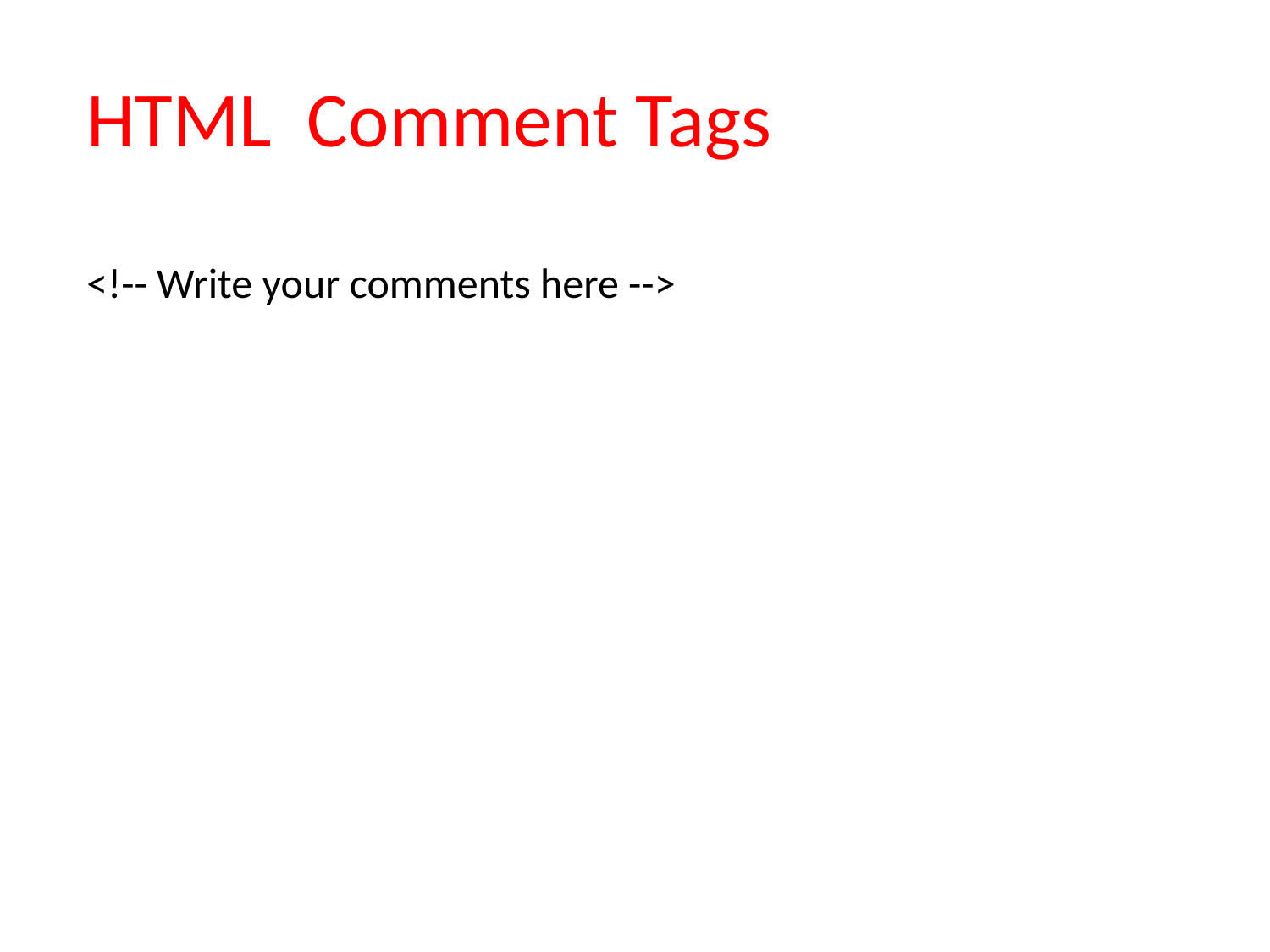

HTML  Comment Tags

<!-- Write your comments here -->